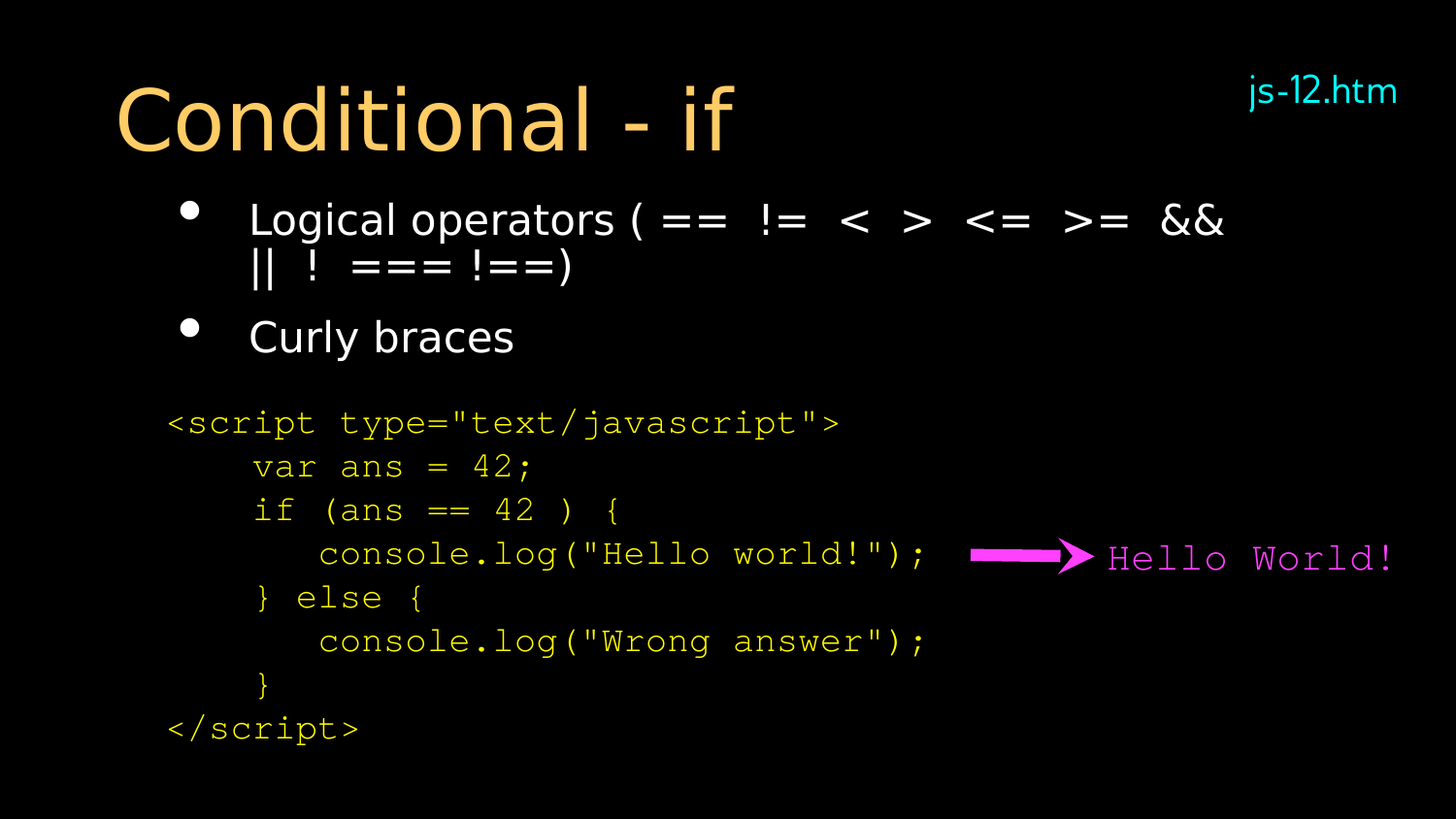

# Conditional - if
js-12.htm
Logical operators ( ==  !=  <  >  <=  >=  && ||  !  === !==)
Curly braces
<script type="text/javascript">
    var ans = 42;
    if (ans == 42 ) {
       console.log("Hello world!");
    } else {
       console.log("Wrong answer");
    }
</script>
Hello World!